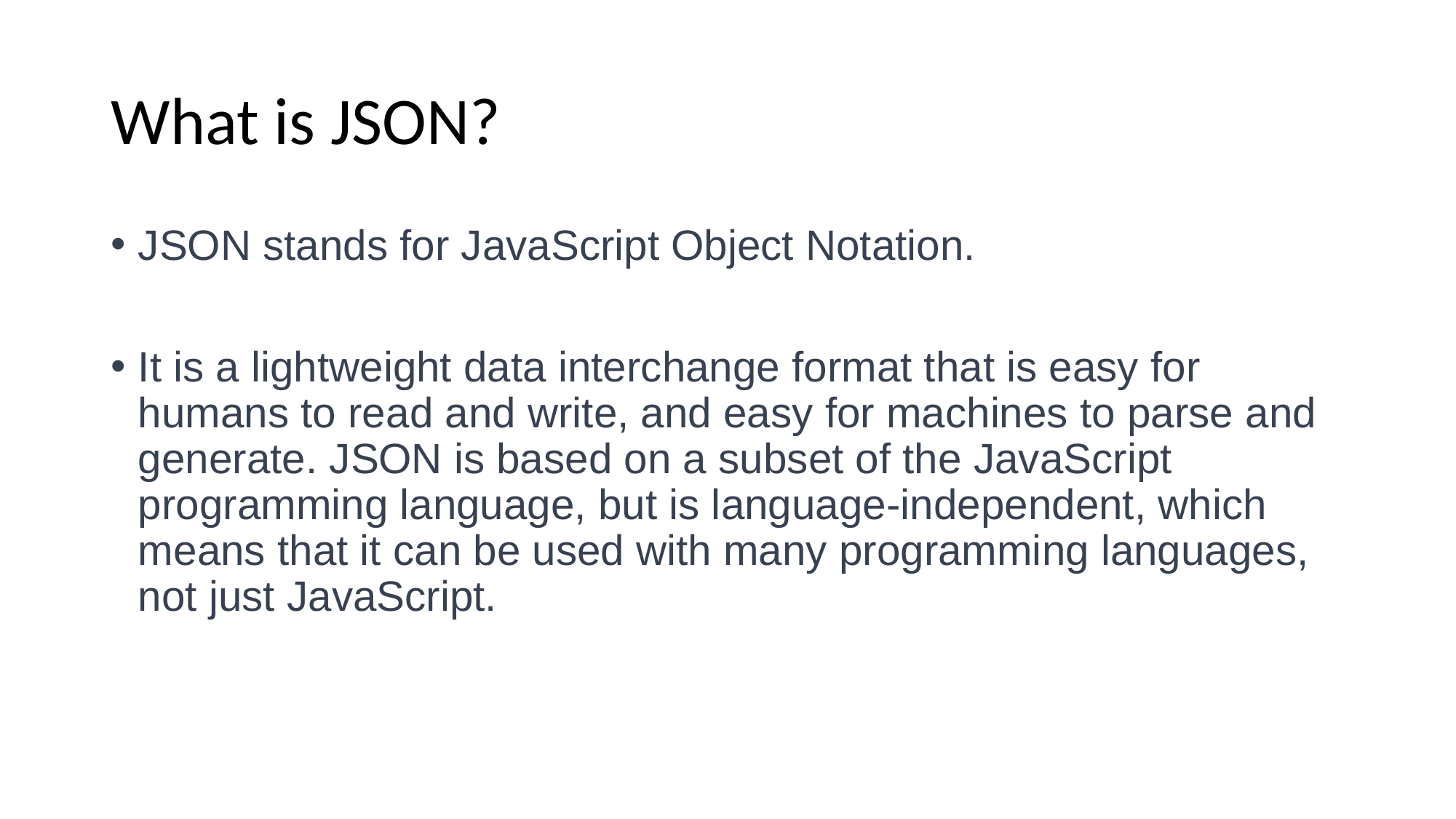

# What is JSON?
JSON stands for JavaScript Object Notation.

It is a lightweight data interchange format that is easy for humans to read and write, and easy for machines to parse and generate. JSON is based on a subset of the JavaScript programming language, but is language-independent, which means that it can be used with many programming languages, not just JavaScript.